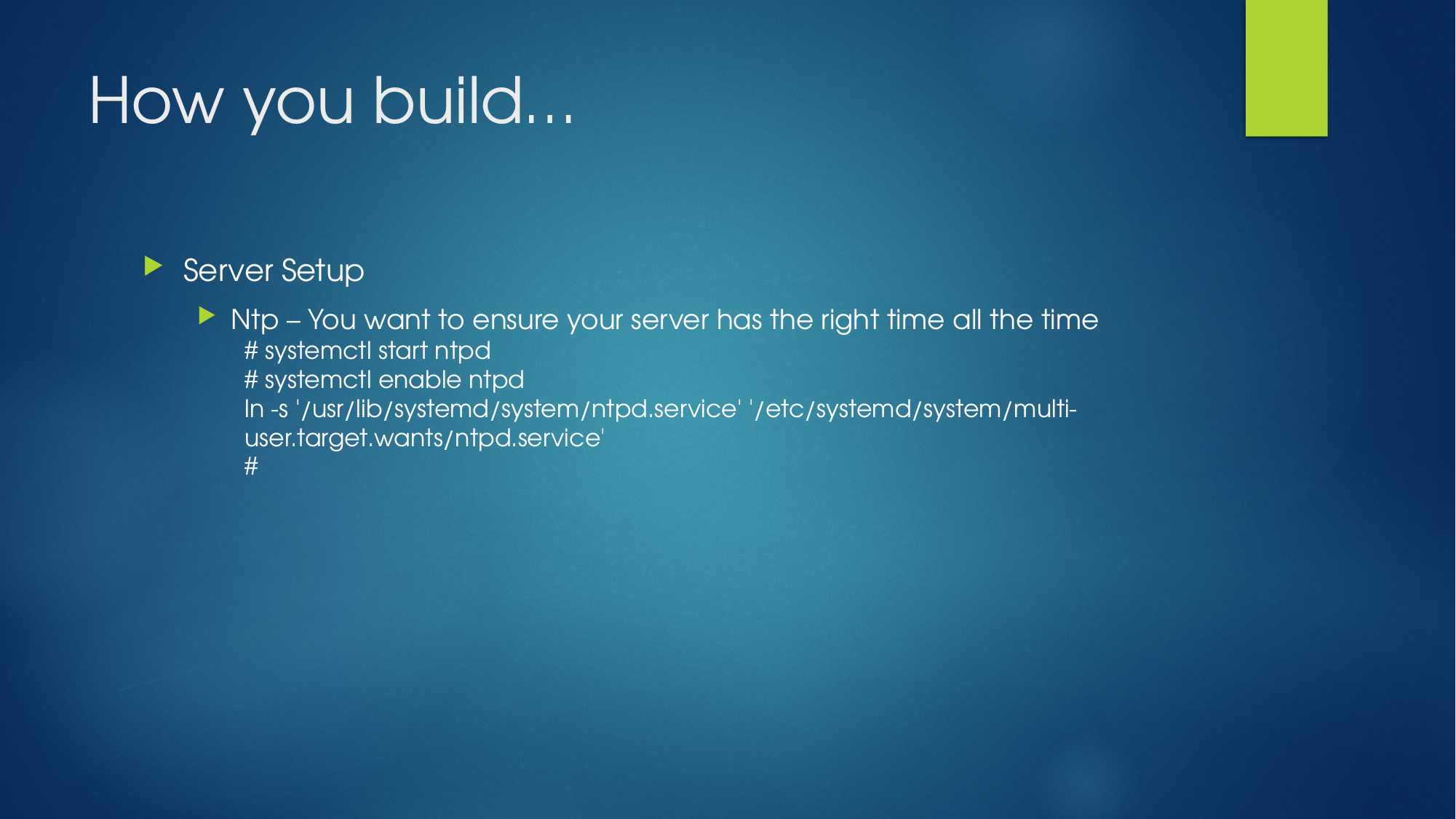

# How you build…
Server Setup
Ntp – You want to ensure your server has the right time all the time
# systemctl start ntpd
# systemctl enable ntpd
ln -s '/usr/lib/systemd/system/ntpd.service' '/etc/systemd/system/multi-user.target.wants/ntpd.service'
#